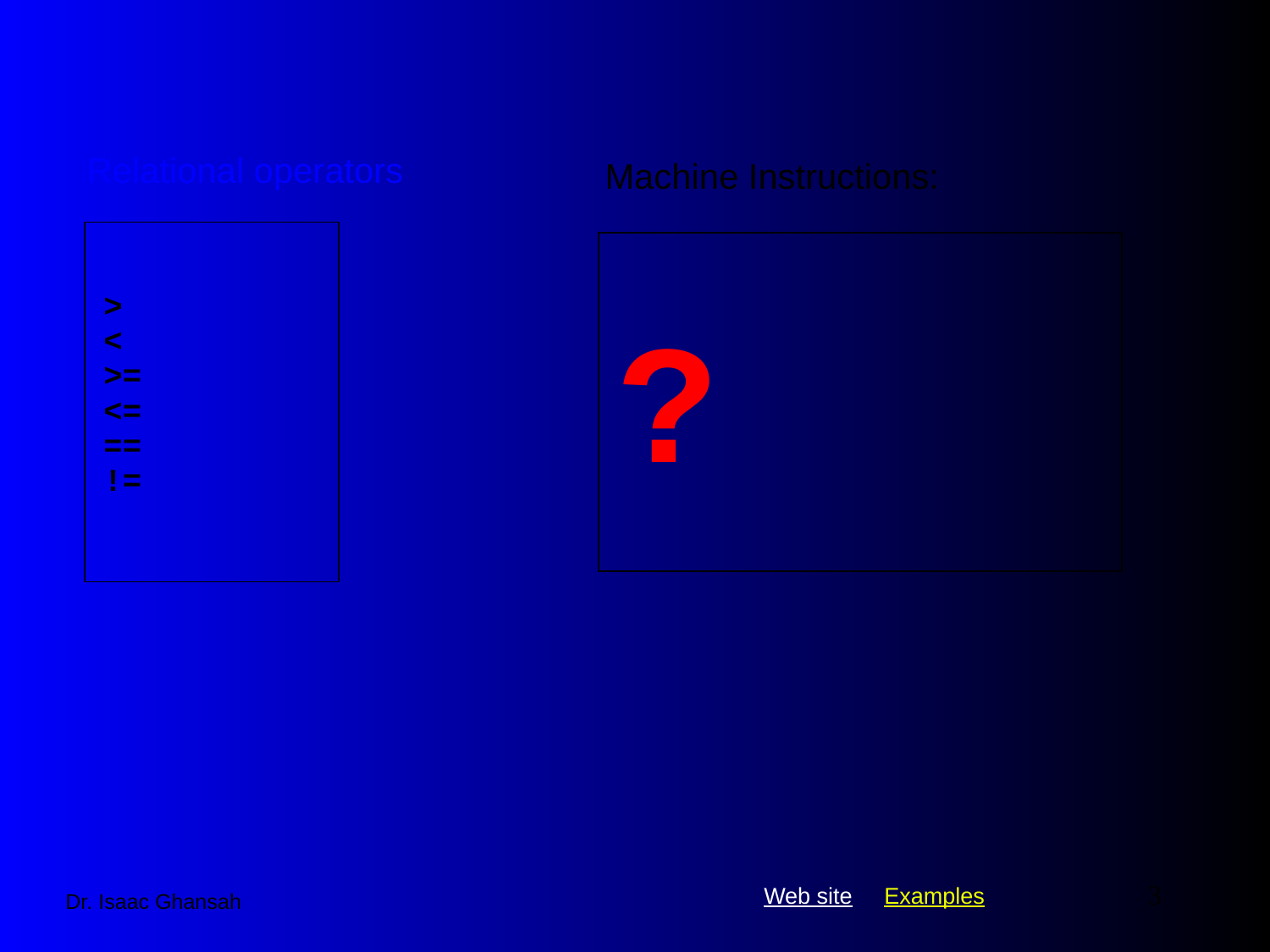

# Relational operators
Machine Instructions:

>
<
>=
<=
==
!=

?
3
Dr. Isaac Ghansah